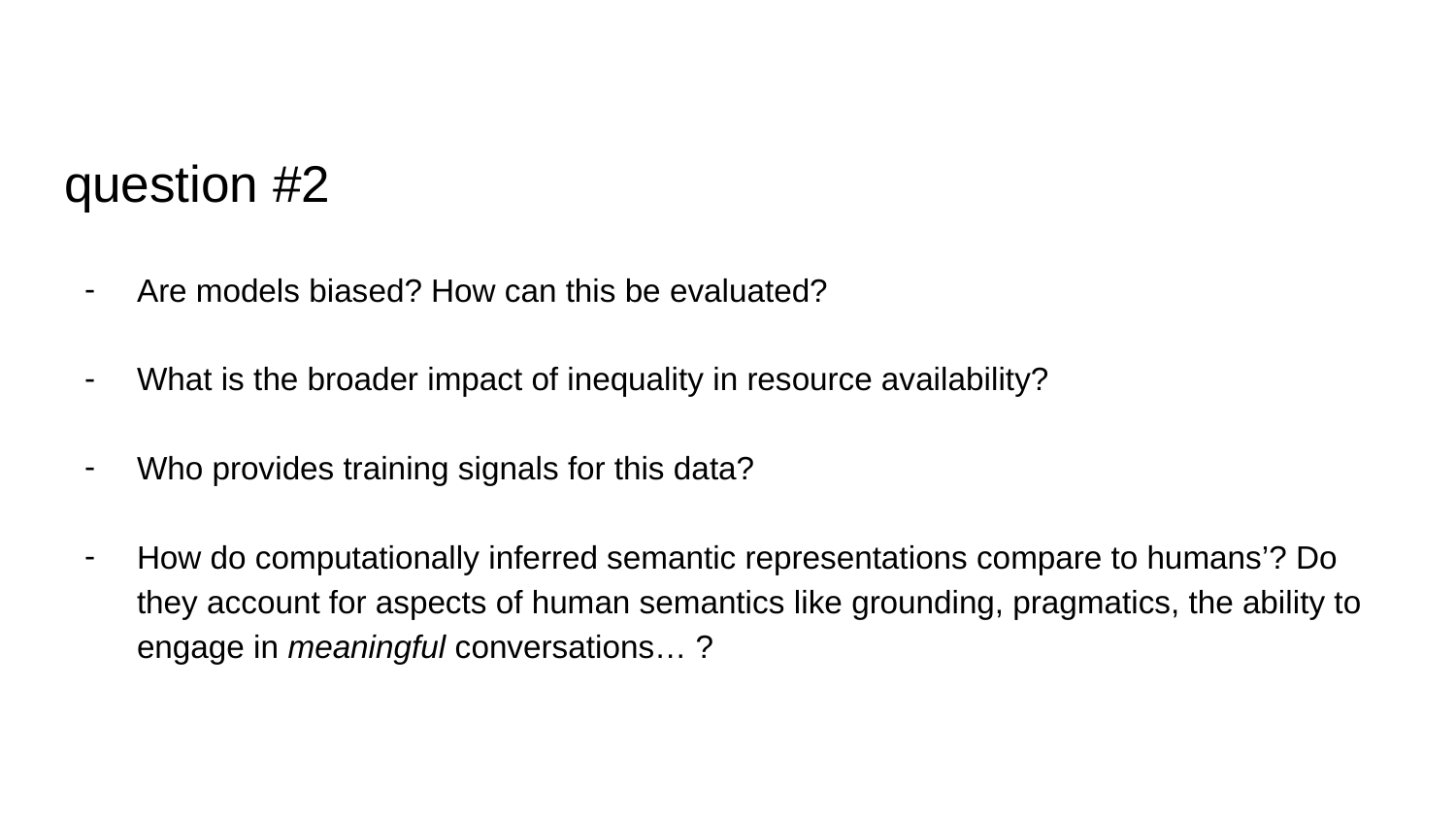

# question #2
Are models biased? How can this be evaluated?

What is the broader impact of inequality in resource availability?

Who provides training signals for this data?

How do computationally inferred semantic representations compare to humans’? Do they account for aspects of human semantics like grounding, pragmatics, the ability to engage in meaningful conversations… ?